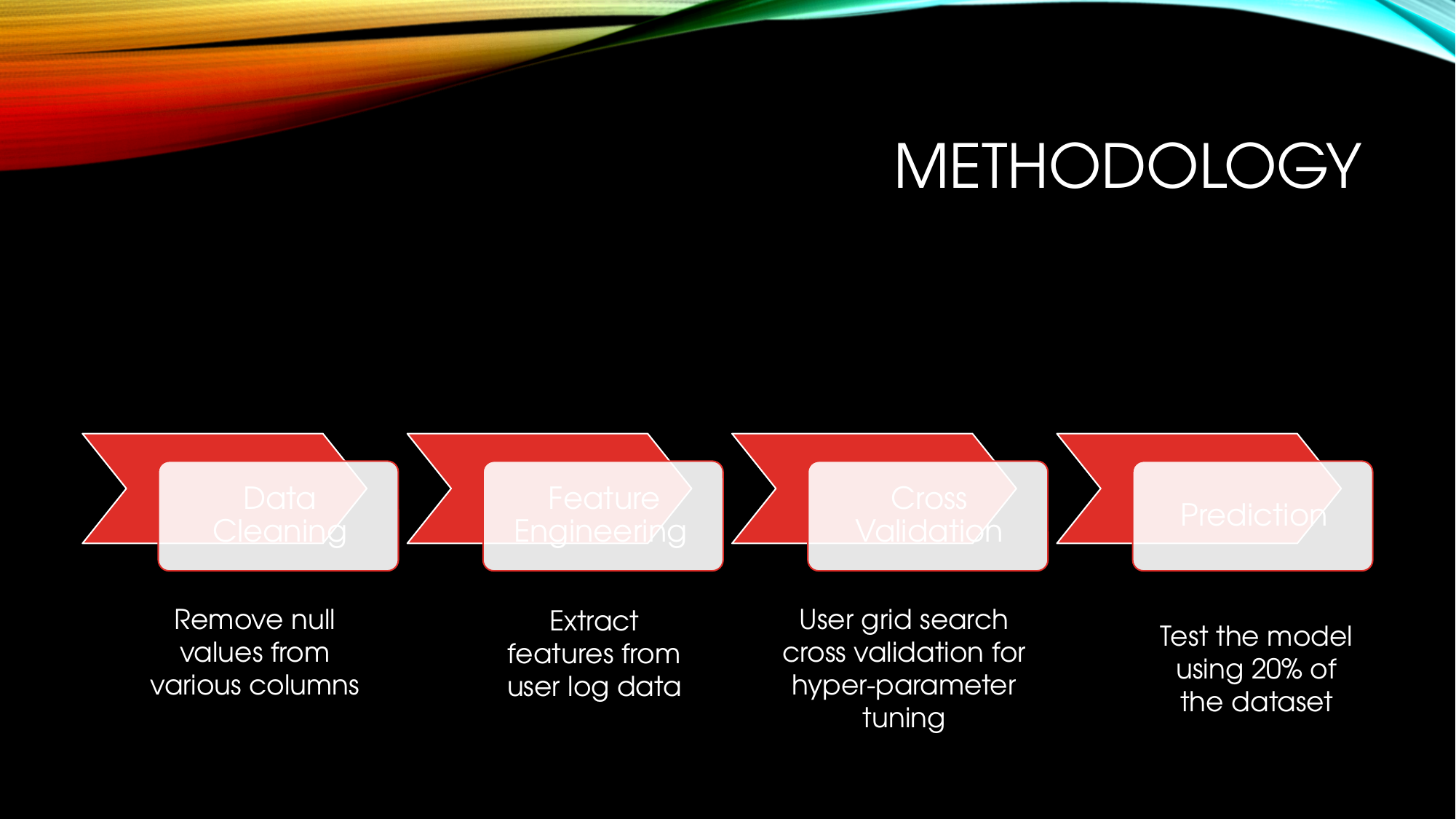

# Methodology
Data Cleaning
Feature Engineering
Cross Validation
Prediction
Remove null values from various columns
User grid search cross validation for hyper-parameter tuning
Extract features from user log data
Test the model using 20% of the dataset